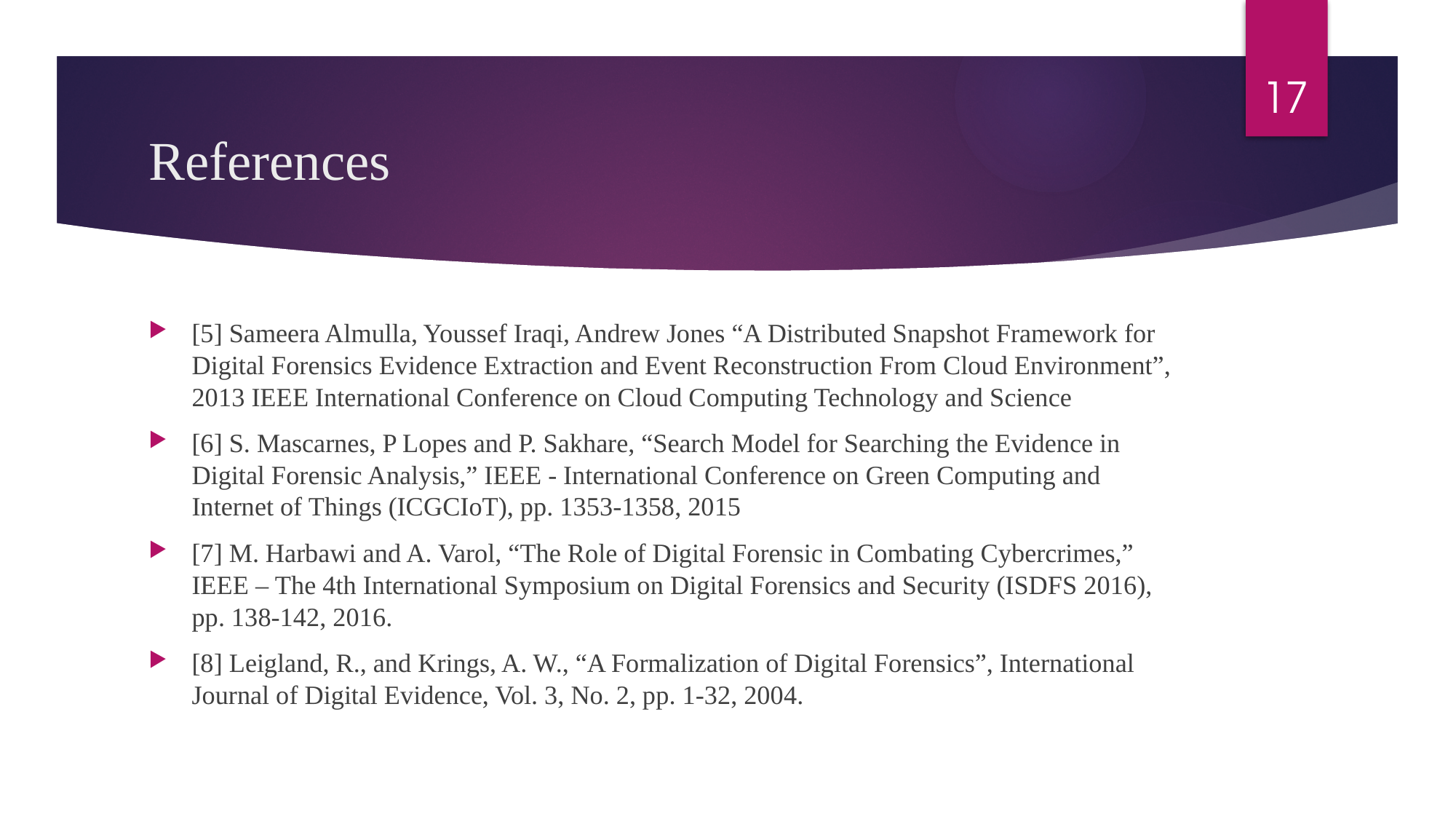

17
# References
[5] Sameera Almulla, Youssef Iraqi, Andrew Jones “A Distributed Snapshot Framework for Digital Forensics Evidence Extraction and Event Reconstruction From Cloud Environment”, 2013 IEEE International Conference on Cloud Computing Technology and Science
[6] S. Mascarnes, P Lopes and P. Sakhare, “Search Model for Searching the Evidence in Digital Forensic Analysis,” IEEE - International Conference on Green Computing and Internet of Things (ICGCIoT), pp. 1353-1358, 2015
[7] M. Harbawi and A. Varol, “The Role of Digital Forensic in Combating Cybercrimes,” IEEE – The 4th International Symposium on Digital Forensics and Security (ISDFS 2016), pp. 138-142, 2016.
[8] Leigland, R., and Krings, A. W., “A Formalization of Digital Forensics”, International Journal of Digital Evidence, Vol. 3, No. 2, pp. 1-32, 2004.